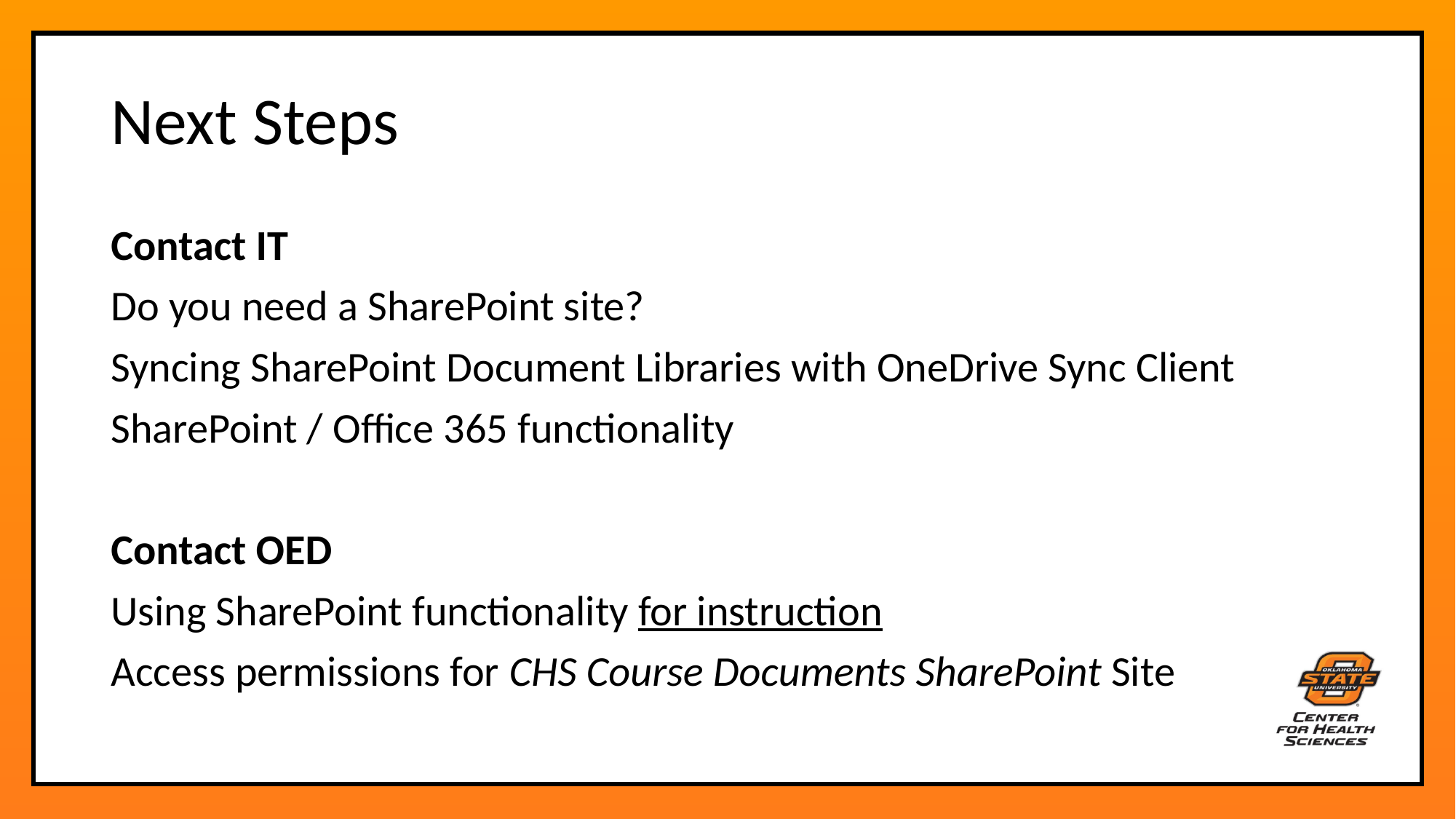

# Next Steps
Contact IT
Do you need a SharePoint site?
Syncing SharePoint Document Libraries with OneDrive Sync Client
SharePoint / Office 365 functionality

Contact OED
Using SharePoint functionality for instruction
Access permissions for CHS Course Documents SharePoint Site